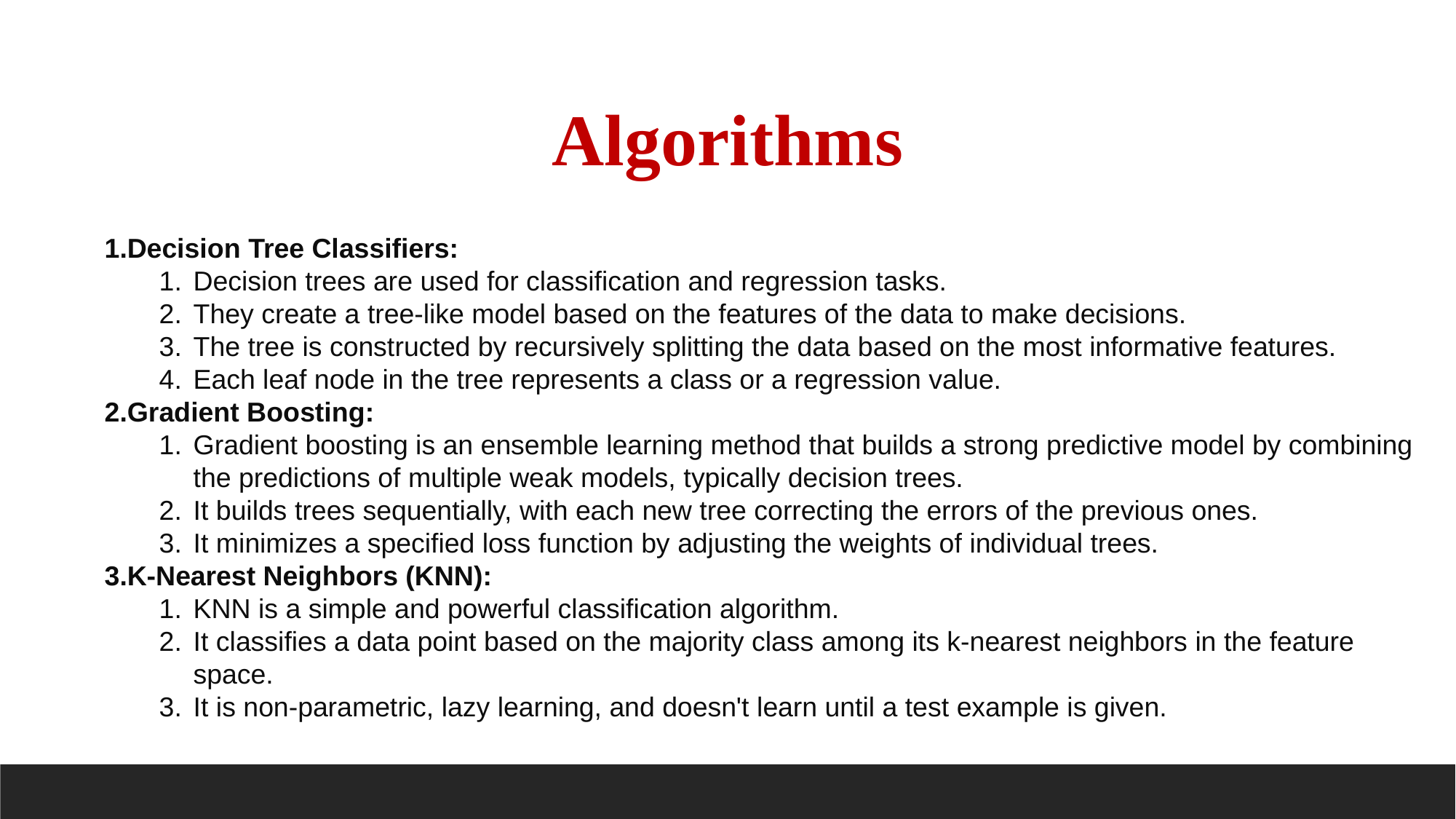

Algorithms
Decision Tree Classifiers:
Decision trees are used for classification and regression tasks.
They create a tree-like model based on the features of the data to make decisions.
The tree is constructed by recursively splitting the data based on the most informative features.
Each leaf node in the tree represents a class or a regression value.
Gradient Boosting:
Gradient boosting is an ensemble learning method that builds a strong predictive model by combining the predictions of multiple weak models, typically decision trees.
It builds trees sequentially, with each new tree correcting the errors of the previous ones.
It minimizes a specified loss function by adjusting the weights of individual trees.
K-Nearest Neighbors (KNN):
KNN is a simple and powerful classification algorithm.
It classifies a data point based on the majority class among its k-nearest neighbors in the feature space.
It is non-parametric, lazy learning, and doesn't learn until a test example is given.